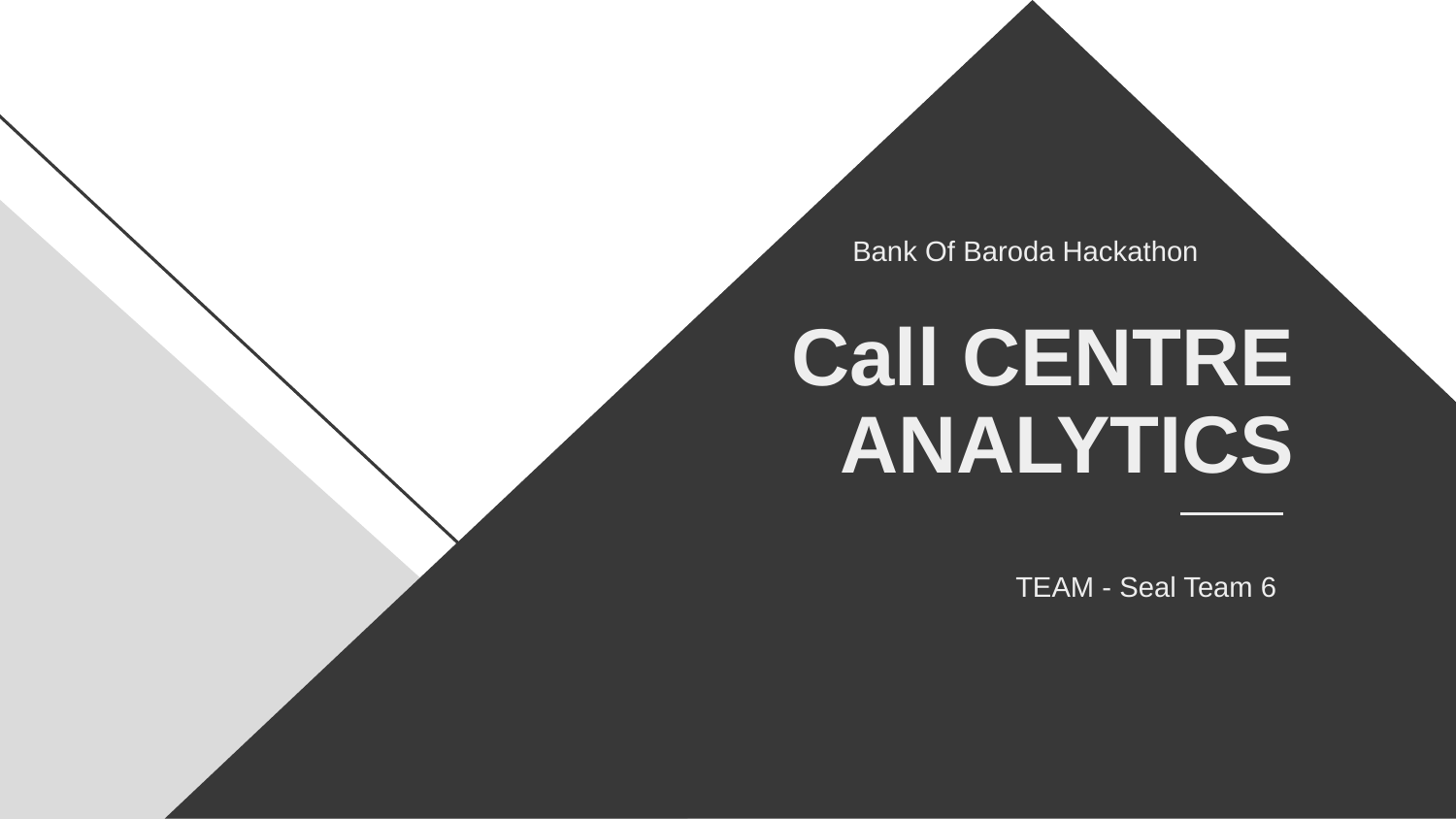

Bank Of Baroda Hackathon
# Call CENTRE ANALYTICS
TEAM - Seal Team 6